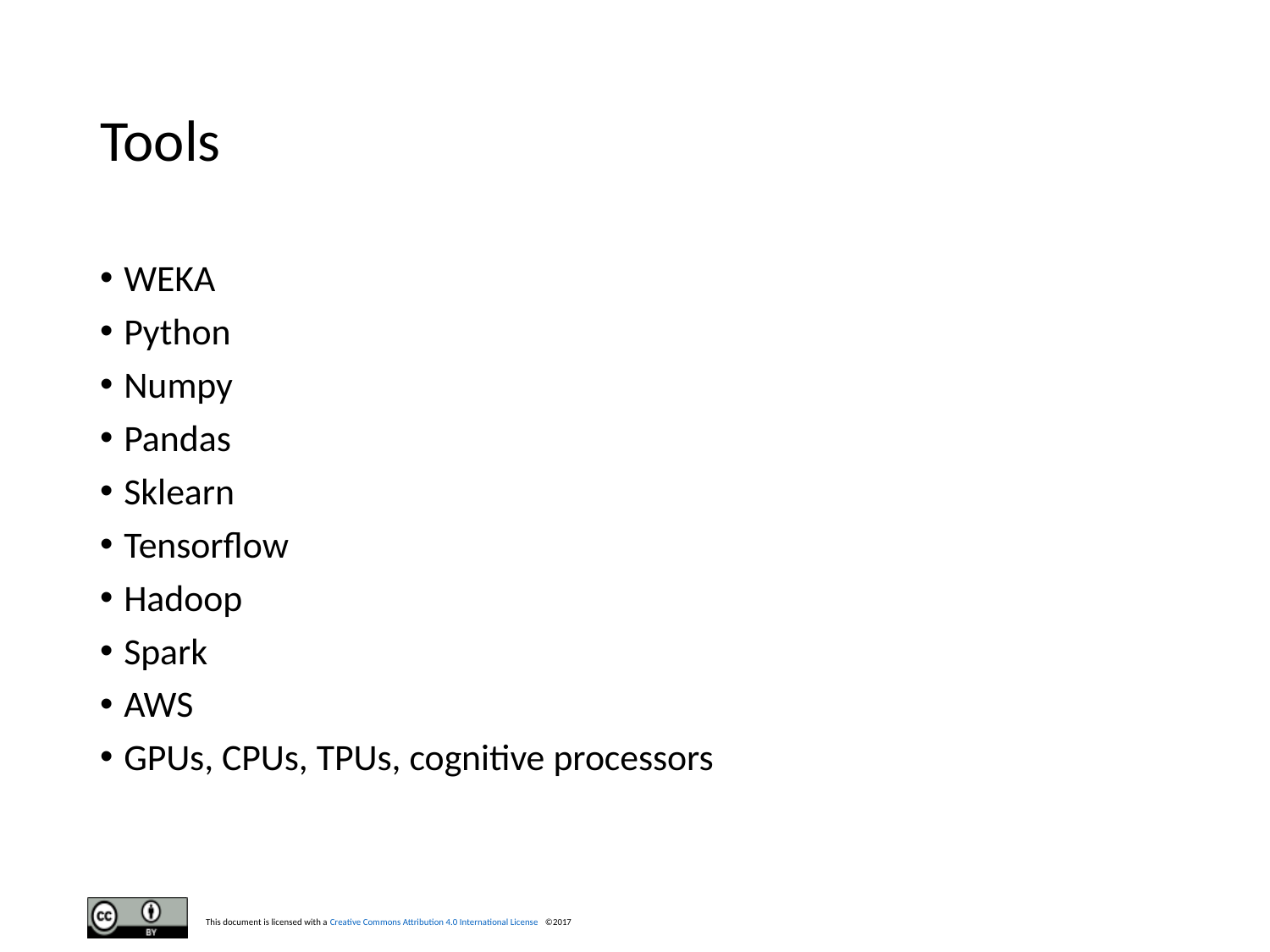

# Tools
WEKA
Python
Numpy
Pandas
Sklearn
Tensorflow
Hadoop
Spark
AWS
GPUs, CPUs, TPUs, cognitive processors